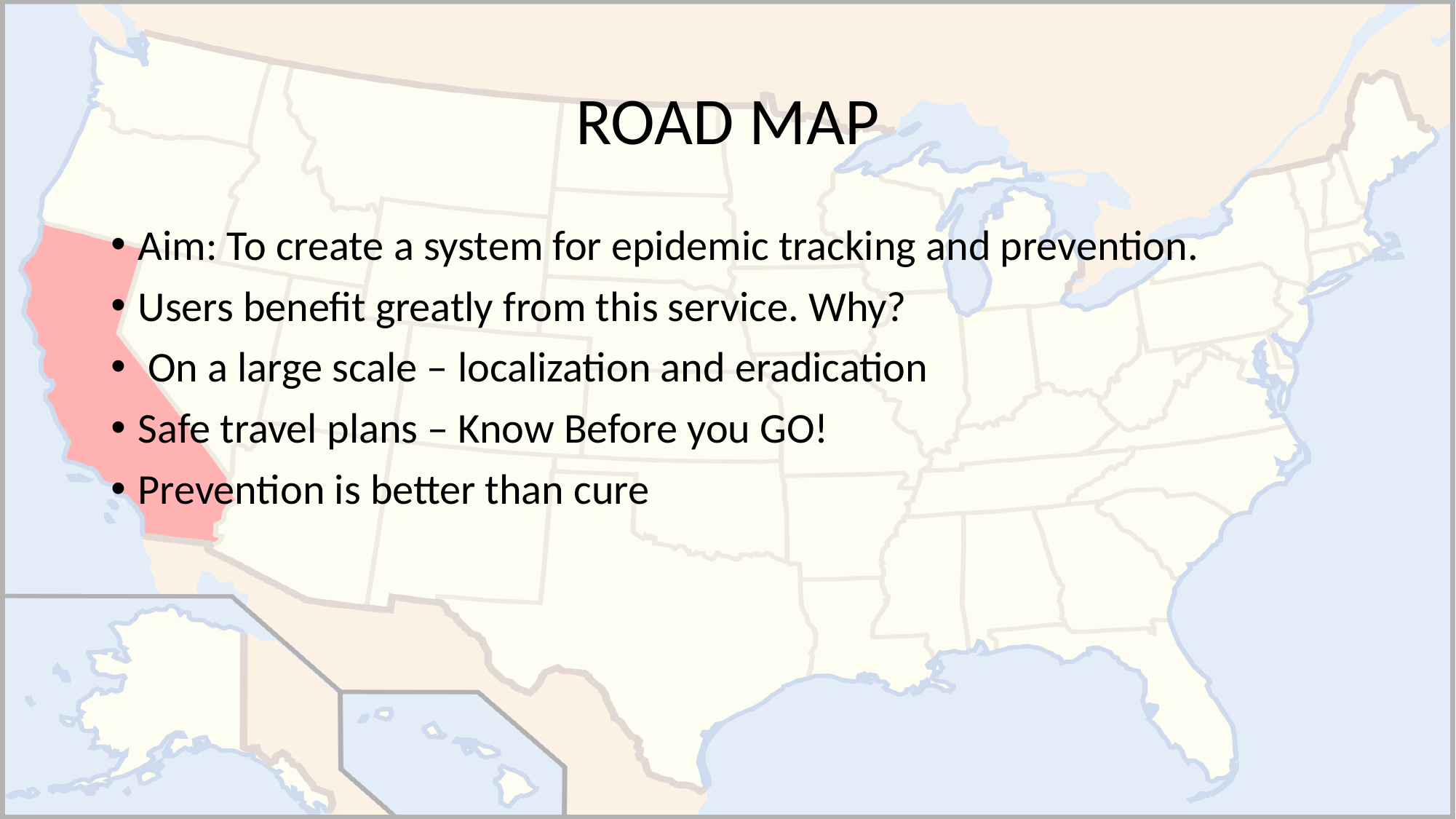

# ROAD MAP
Aim: To create a system for epidemic tracking and prevention.
Users benefit greatly from this service. Why?
 On a large scale – localization and eradication
Safe travel plans – Know Before you GO!
Prevention is better than cure